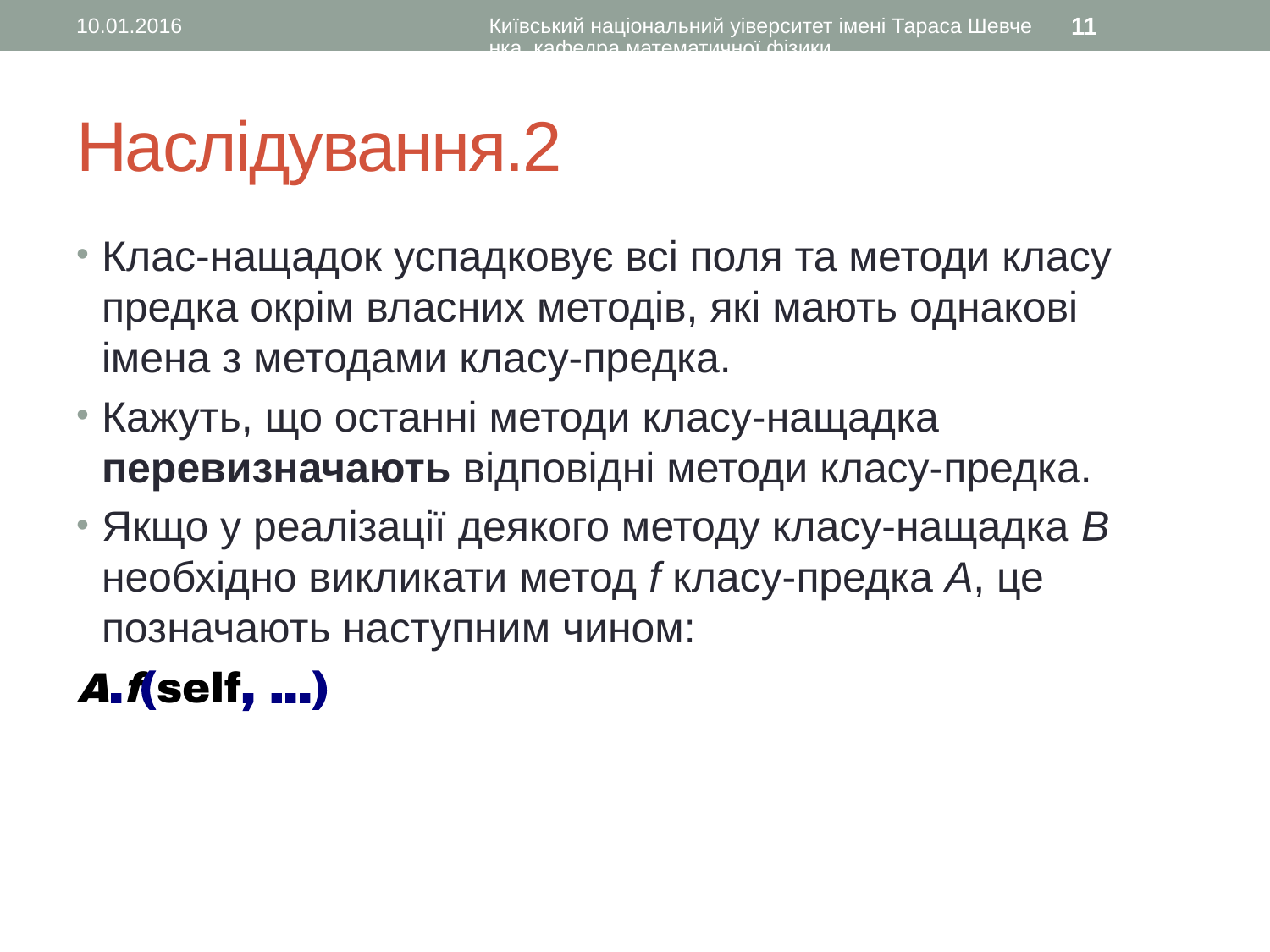

10.01.2016
Київський національний уіверситет імені Тараса Шевченка, кафедра математичної фізики
11
# Наслідування.2
Клас-нащадок успадковує всі поля та методи класу предка окрім власних методів, які мають однакові імена з методами класу-предка.
Кажуть, що останні методи класу-нащадка перевизначають відповідні методи класу-предка.
Якщо у реалізації деякого методу класу-нащадка B необхідно викликати метод f класу-предка A, це позначають наступним чином:
A.f(self, ...)